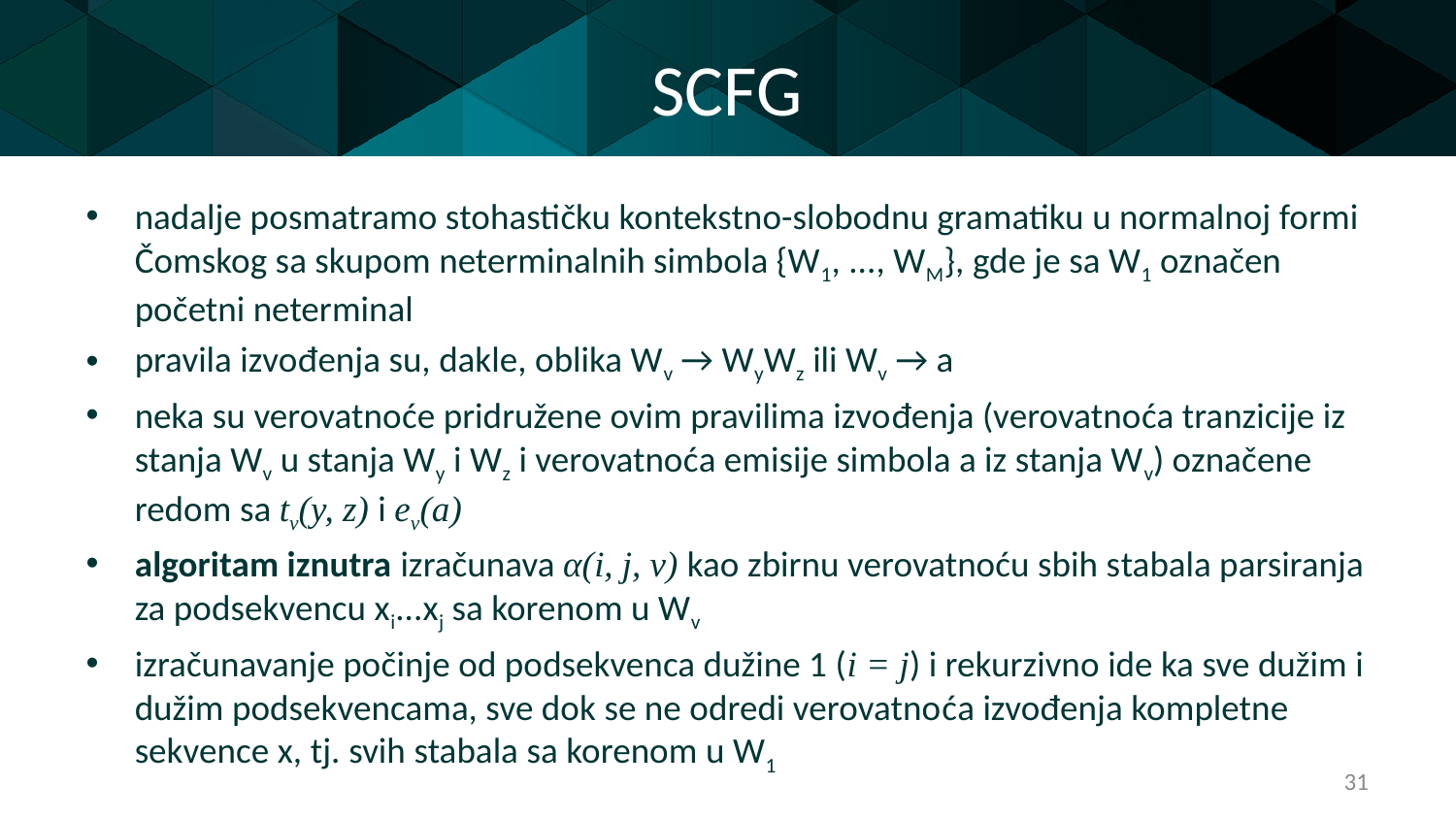

# SCFG
nadalje posmatramo stohastičku kontekstno-slobodnu gramatiku u normalnoj formi Čomskog sa skupom neterminalnih simbola {W1, ..., WM}, gde je sa W1 označen početni neterminal
pravila izvođenja su, dakle, oblika Wv → WyWz ili Wv → a
neka su verovatnoće pridružene ovim pravilima izvođenja (verovatnoća tranzicije iz stanja Wv u stanja Wy i Wz i verovatnoća emisije simbola a iz stanja Wv) označene redom sa tv(y, z) i ev(a)
algoritam iznutra izračunava α(i, j, v) kao zbirnu verovatnoću sbih stabala parsiranja za podsekvencu xi...xj sa korenom u Wv
izračunavanje počinje od podsekvenca dužine 1 (i = j) i rekurzivno ide ka sve dužim i dužim podsekvencama, sve dok se ne odredi verovatnoća izvođenja kompletne sekvence x, tj. svih stabala sa korenom u W1
31